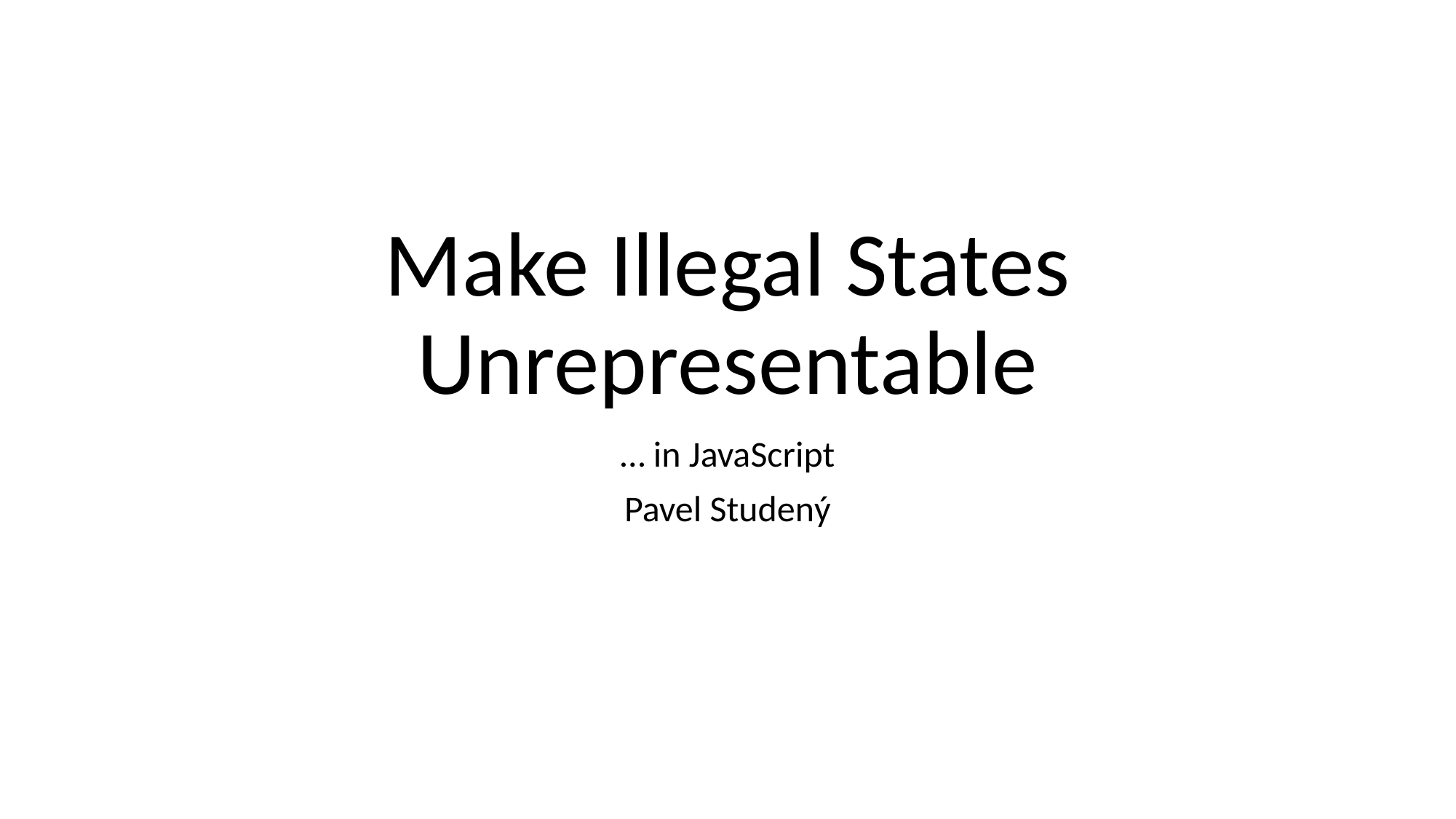

# Make Illegal States Unrepresentable
… in JavaScript
Pavel Studený